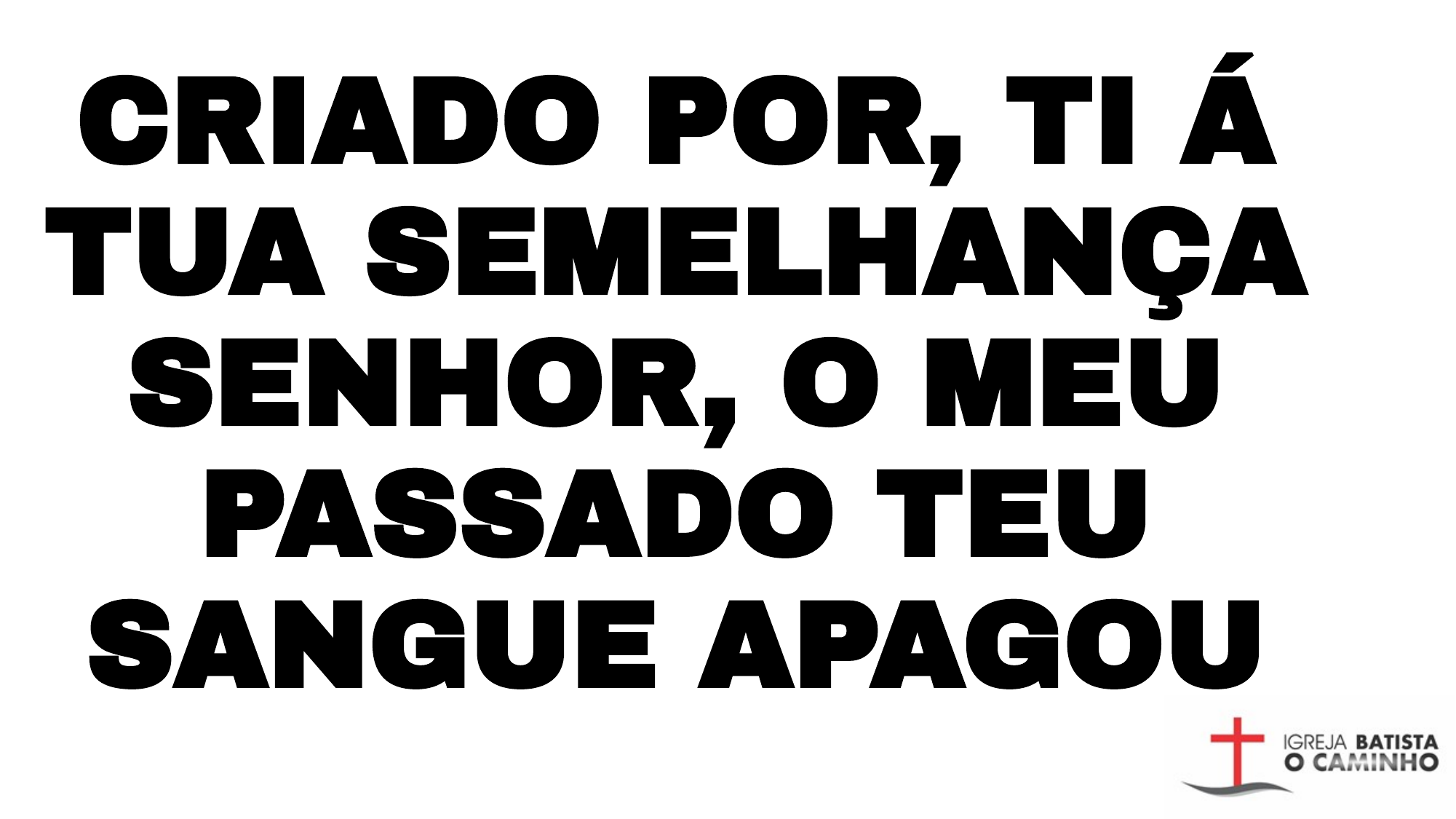

# CRIADO POR, TI Á TUA SEMELHANÇA SENHOR, O MEU PASSADO TEU SANGUE APAGOU